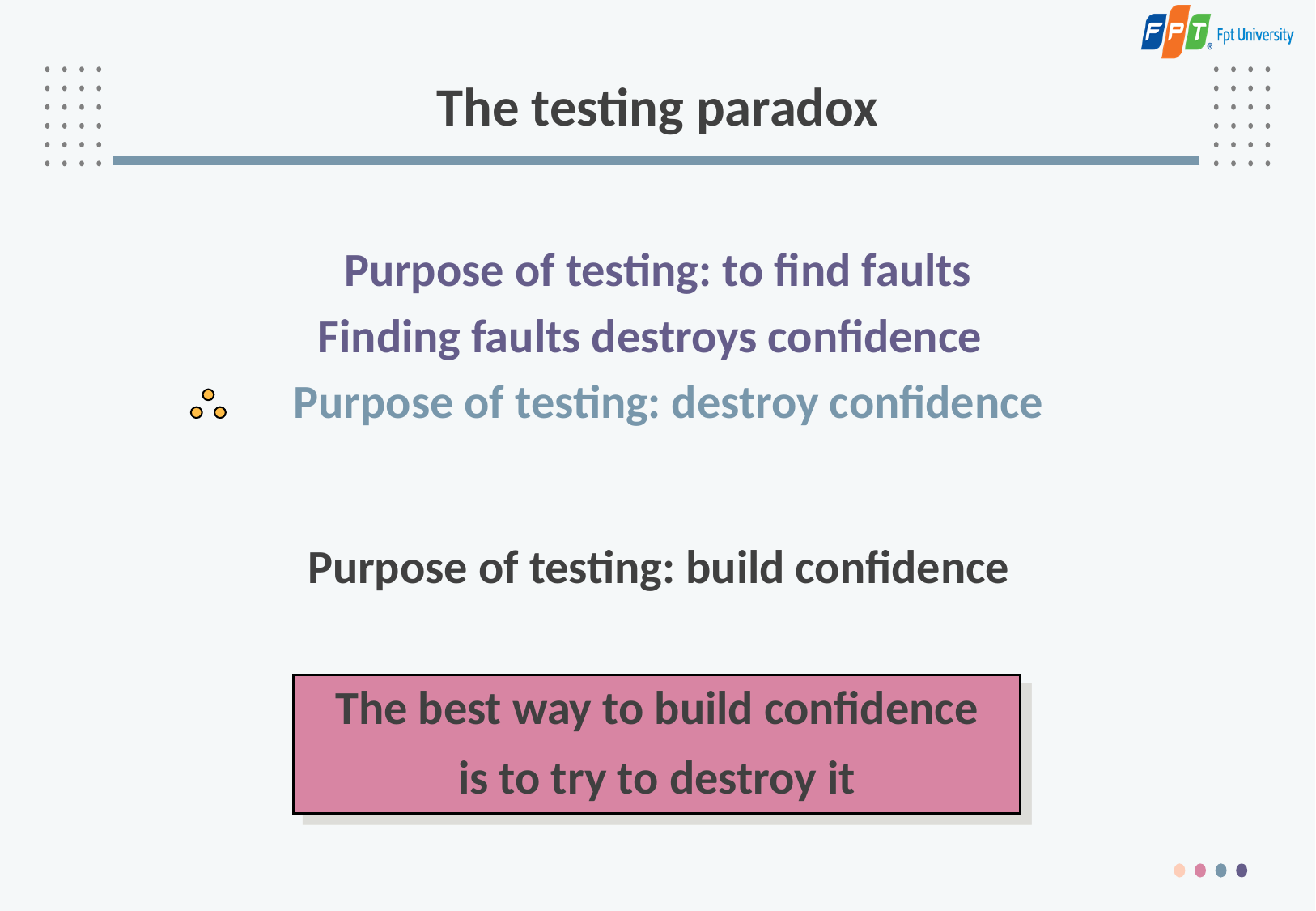

# The testing paradox

Finding faults destroys confidence

Purpose of testing: to find faults

   Purpose of testing: destroy confidence

Purpose of testing: build confidence
The best way to build confidence
is to try to destroy it